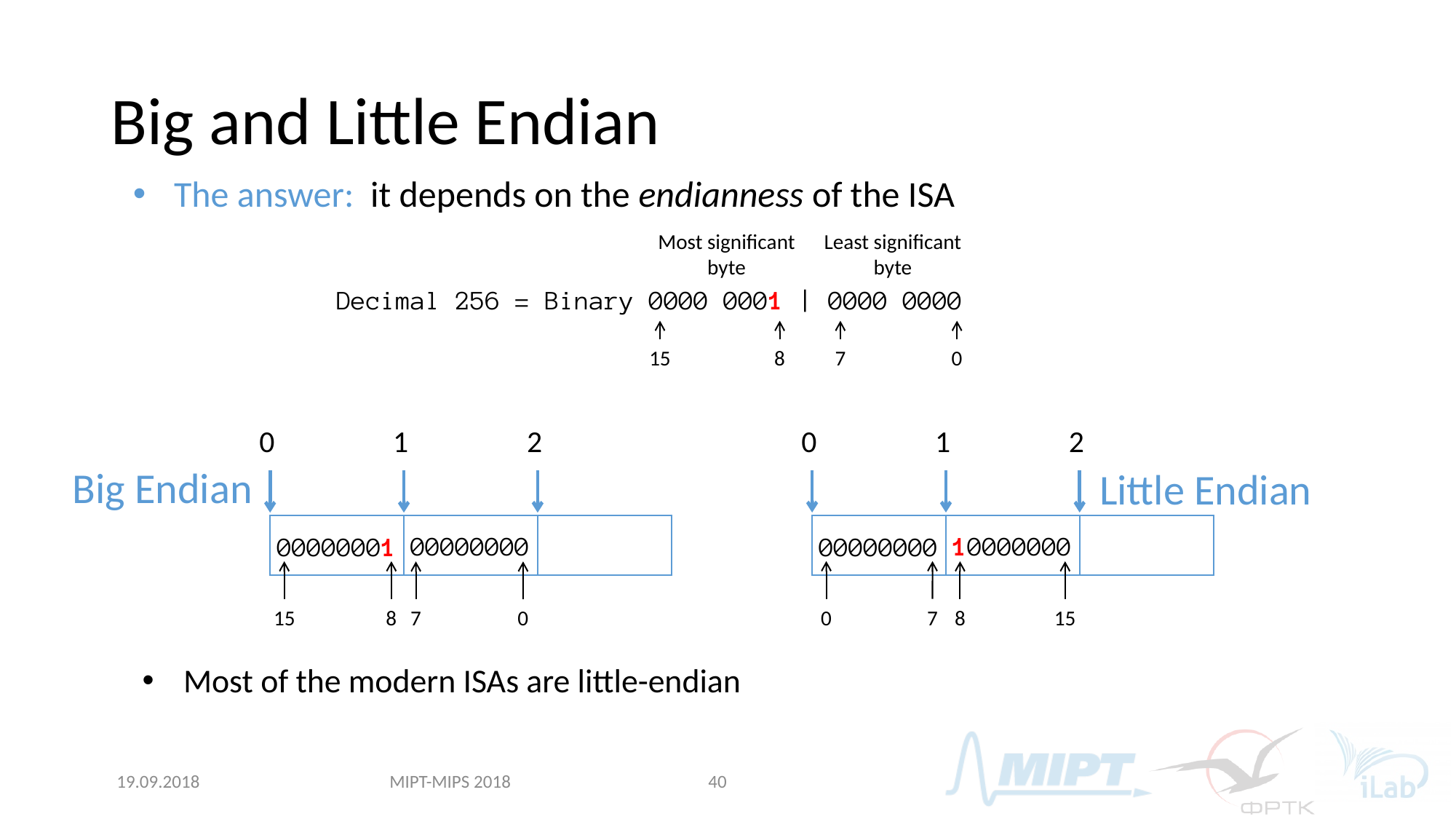

# Big and Little Endian
The answer:  it depends on the endianness of the ISA

Most significant byte
Least significant byte
Decimal 256 = Binary 0000 0001 | 0000 0000
Decimal 256 = Binary 0000 0001 | 0000 0000
Decimal 256 = Binary 0000 0001 | 0000 0000
15
8
7
0
0
1
2

0
1
2

Big Endian
Little Endian
10000000
00000000
00000000
00000001
0
7
15
8
8
15
7
0
Most of the modern ISAs are little-endian
MIPT-MIPS 2018
19.09.2018
40